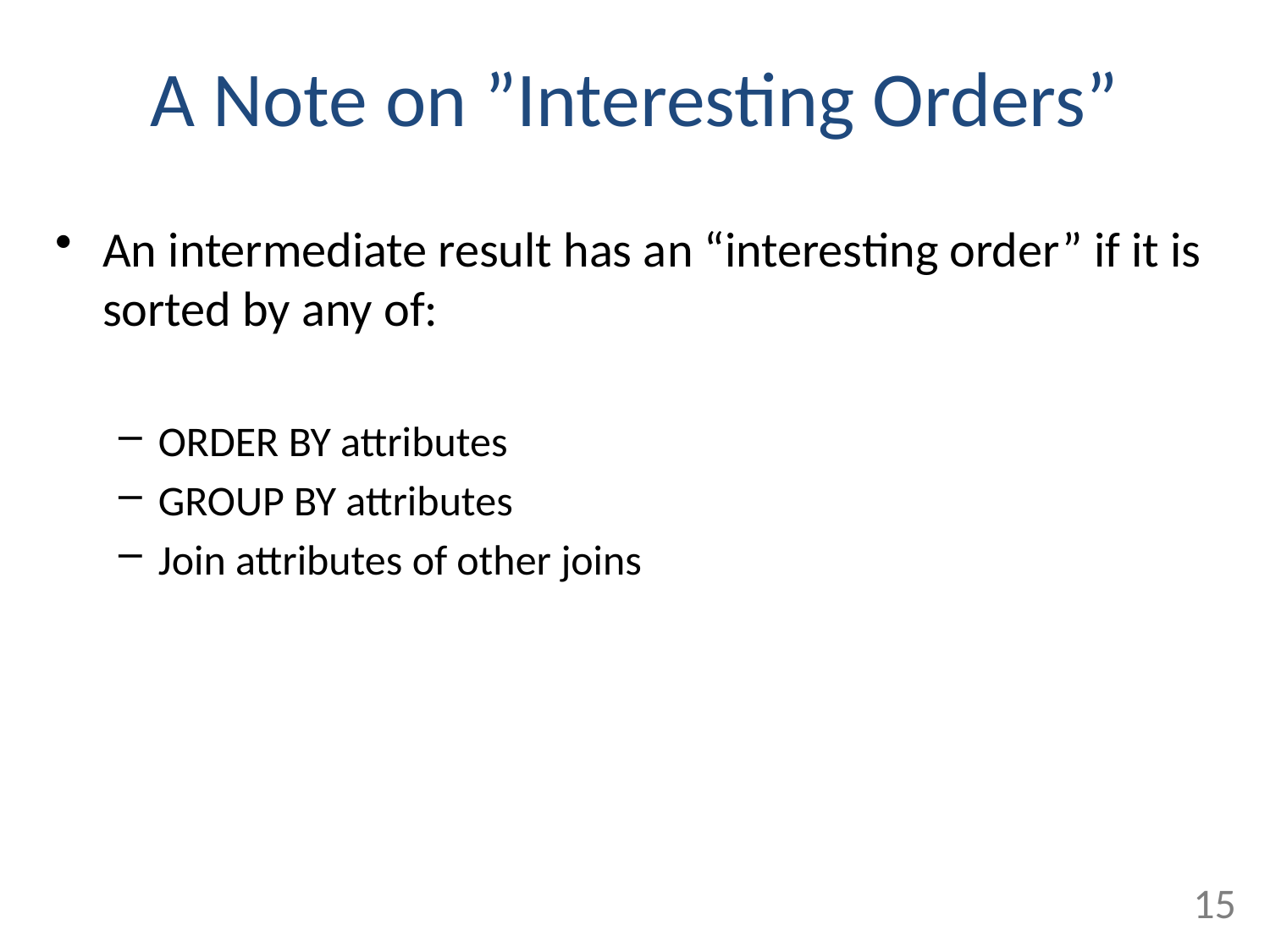

# A Note on ”Interesting Orders”
An intermediate result has an “interesting order” if it is sorted by any of:

ORDER BY attributes
GROUP BY attributes
Join attributes of other joins
15